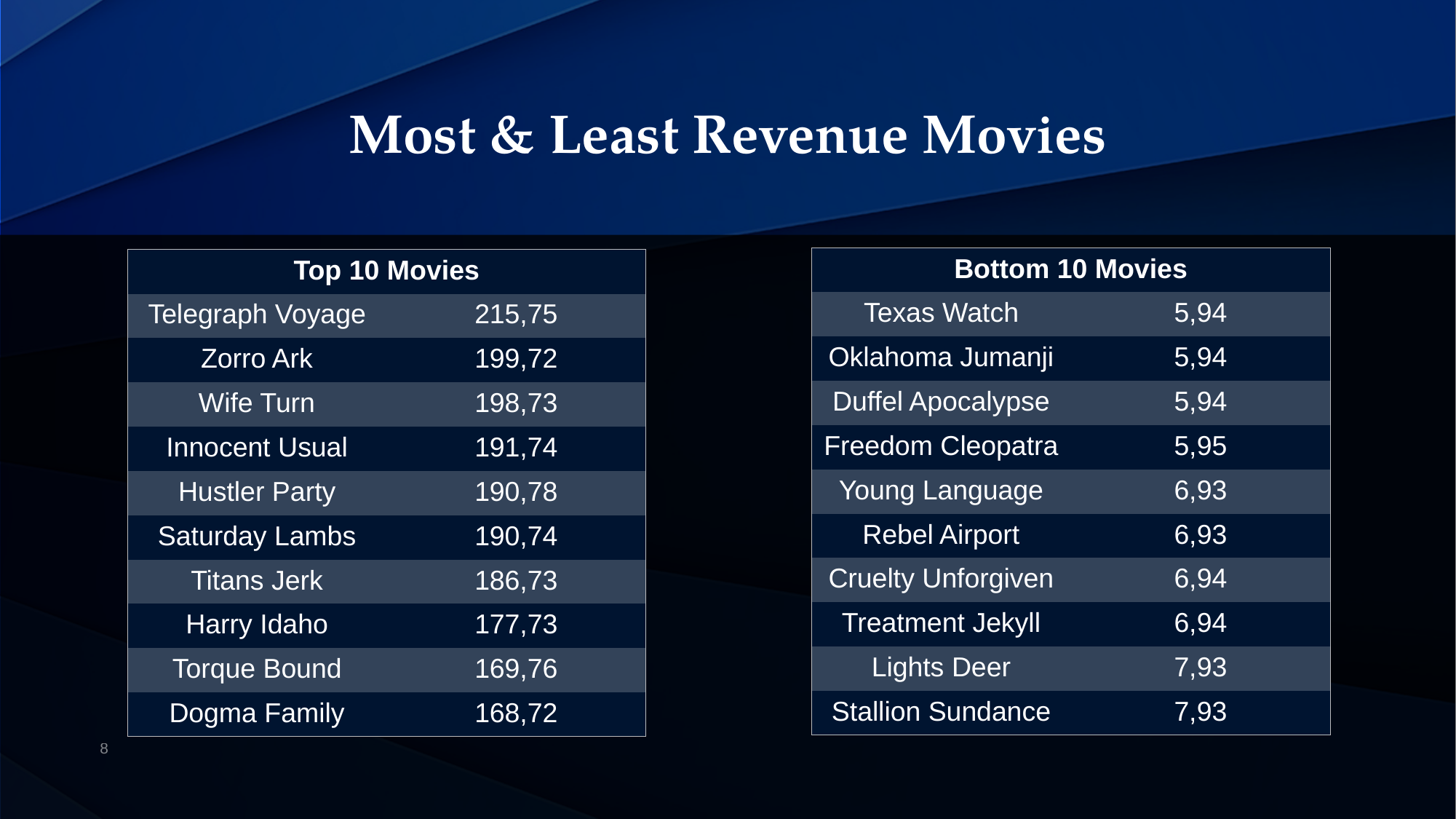

# Most & Least Revenue Movies
| Bottom 10 Movies |  |
| --- | --- |
| Texas Watch | 5,94 |
| Oklahoma Jumanji | 5,94 |
| Duffel Apocalypse | 5,94 |
| Freedom Cleopatra | 5,95 |
| Young Language | 6,93 |
| Rebel Airport | 6,93 |
| Cruelty Unforgiven | 6,94 |
| Treatment Jekyll | 6,94 |
| Lights Deer | 7,93 |
| Stallion Sundance | 7,93 |
| Top 10 Movies |  |
| --- | --- |
| Telegraph Voyage | 215,75 |
| Zorro Ark | 199,72 |
| Wife Turn | 198,73 |
| Innocent Usual | 191,74 |
| Hustler Party | 190,78 |
| Saturday Lambs | 190,74 |
| Titans Jerk | 186,73 |
| Harry Idaho | 177,73 |
| Torque Bound | 169,76 |
| Dogma Family | 168,72 |
8